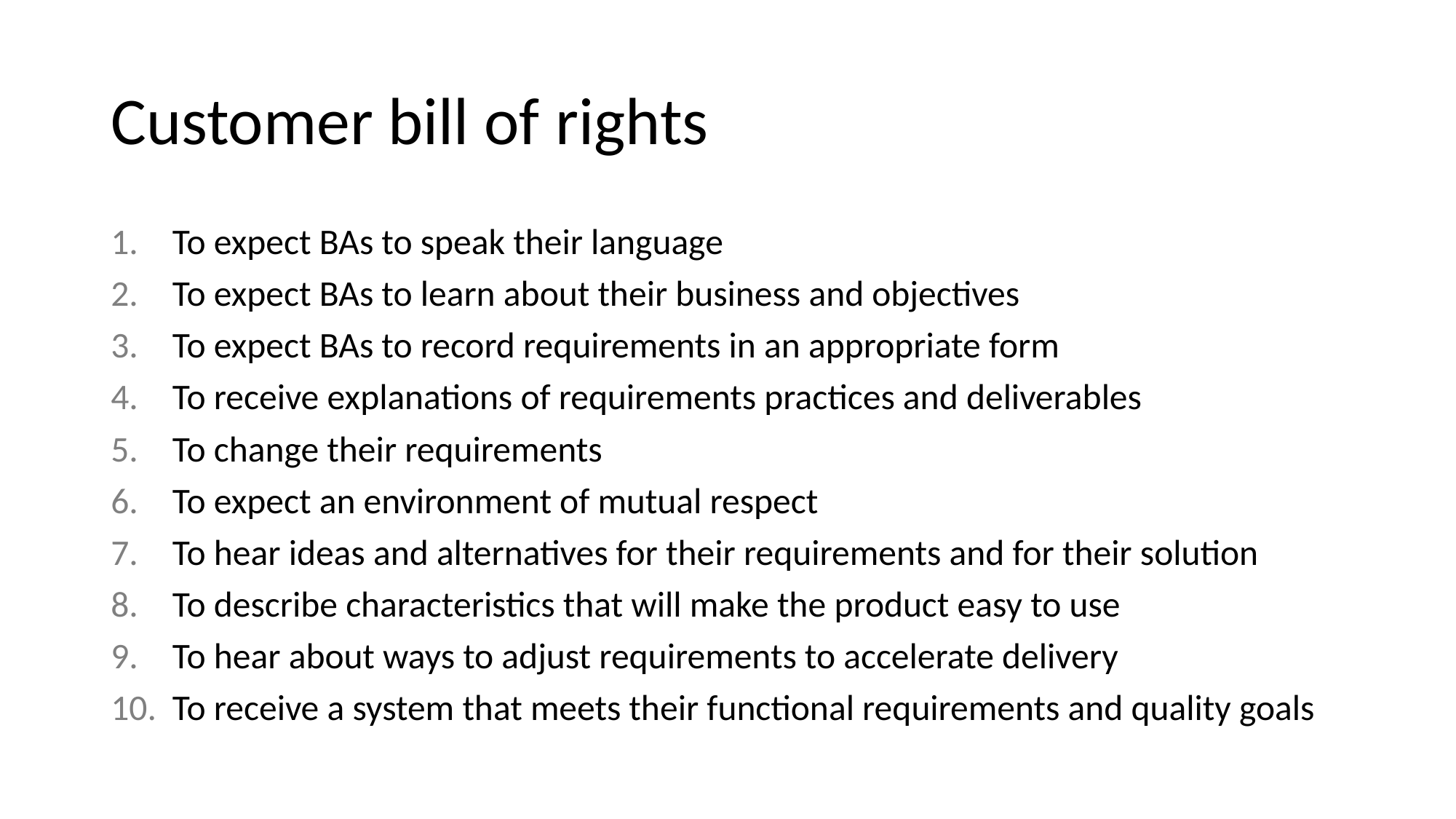

# Customer bill of rights
To expect BAs to speak their language
To expect BAs to learn about their business and objectives
To expect BAs to record requirements in an appropriate form
To receive explanations of requirements practices and deliverables
To change their requirements
To expect an environment of mutual respect
To hear ideas and alternatives for their requirements and for their solution
To describe characteristics that will make the product easy to use
To hear about ways to adjust requirements to accelerate delivery
To receive a system that meets their functional requirements and quality goals